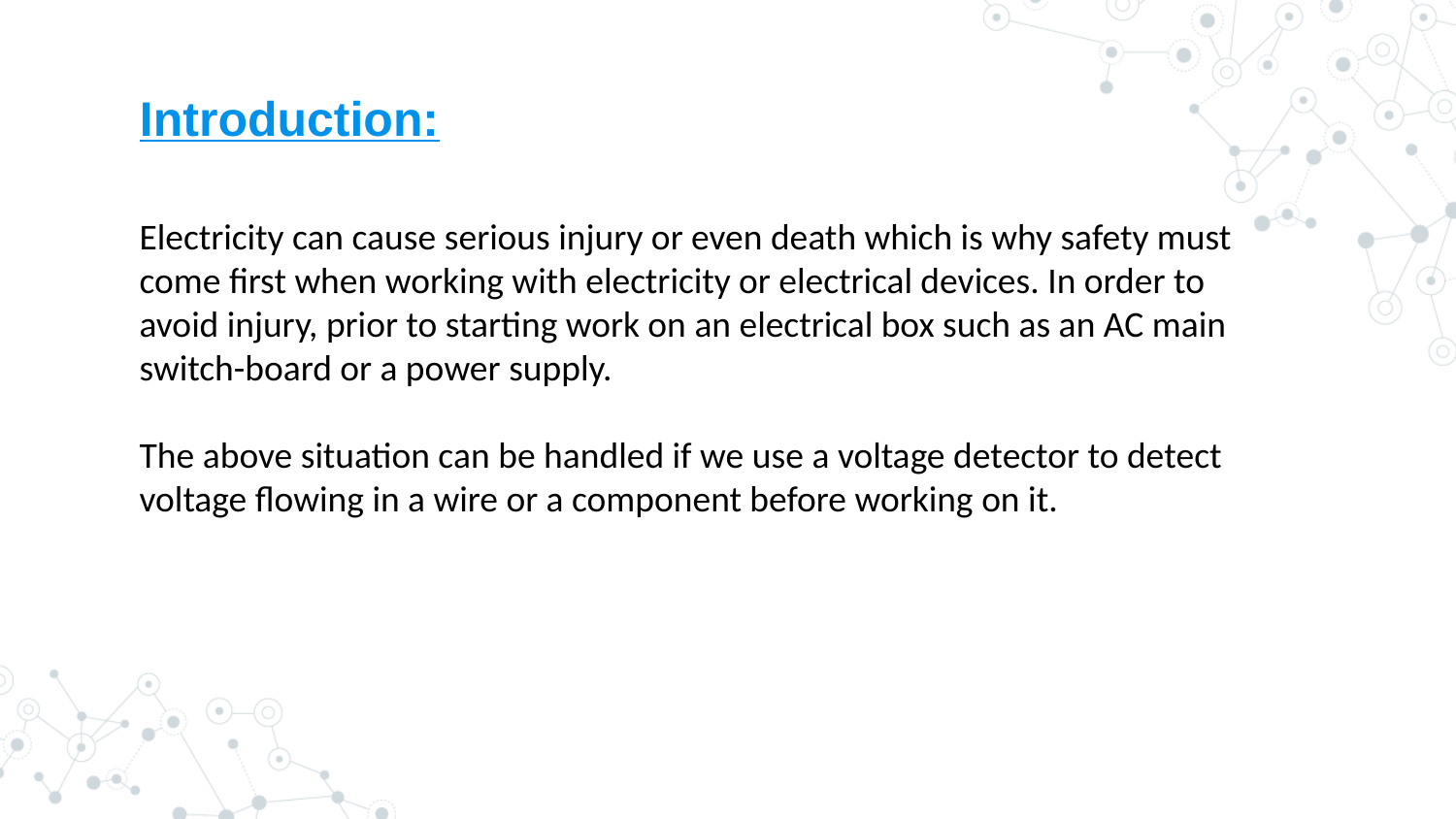

# Introduction:
Electricity can cause serious injury or even death which is why safety must come first when working with electricity or electrical devices. In order to avoid injury, prior to starting work on an electrical box such as an AC main switch-board or a power supply.

The above situation can be handled if we use a voltage detector to detect voltage flowing in a wire or a component before working on it.